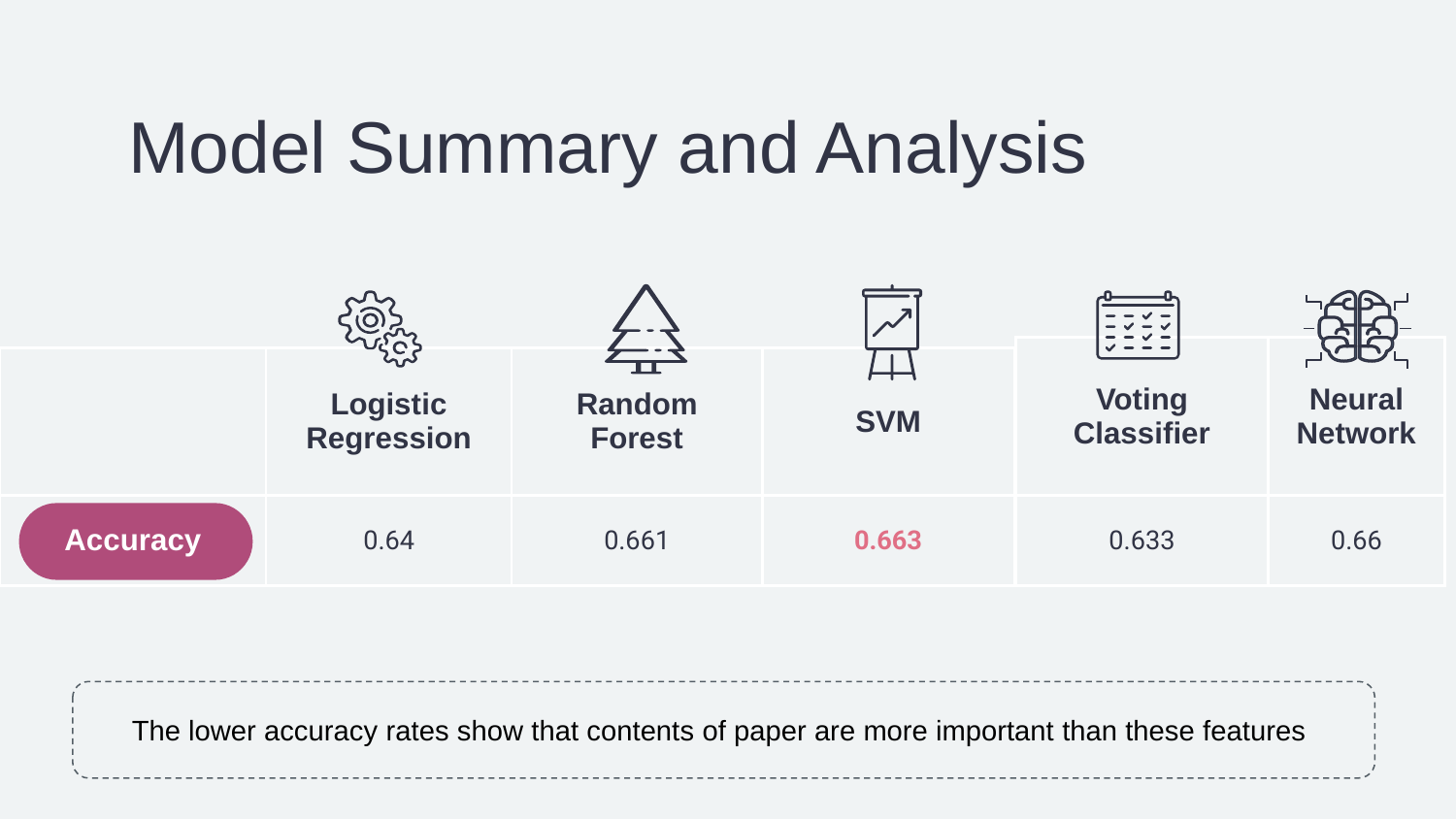

# Model Summary and Analysis

| Voting Classifier | Neural Network |
| --- | --- |
| 0.633 | 0.66 |
|  | Logistic Regression | Random Forest | SVM |
| --- | --- | --- | --- |
| Accuracy | 0.64 | 0.661 | 0.663 |

The lower accuracy rates show that contents of paper are more important than these features